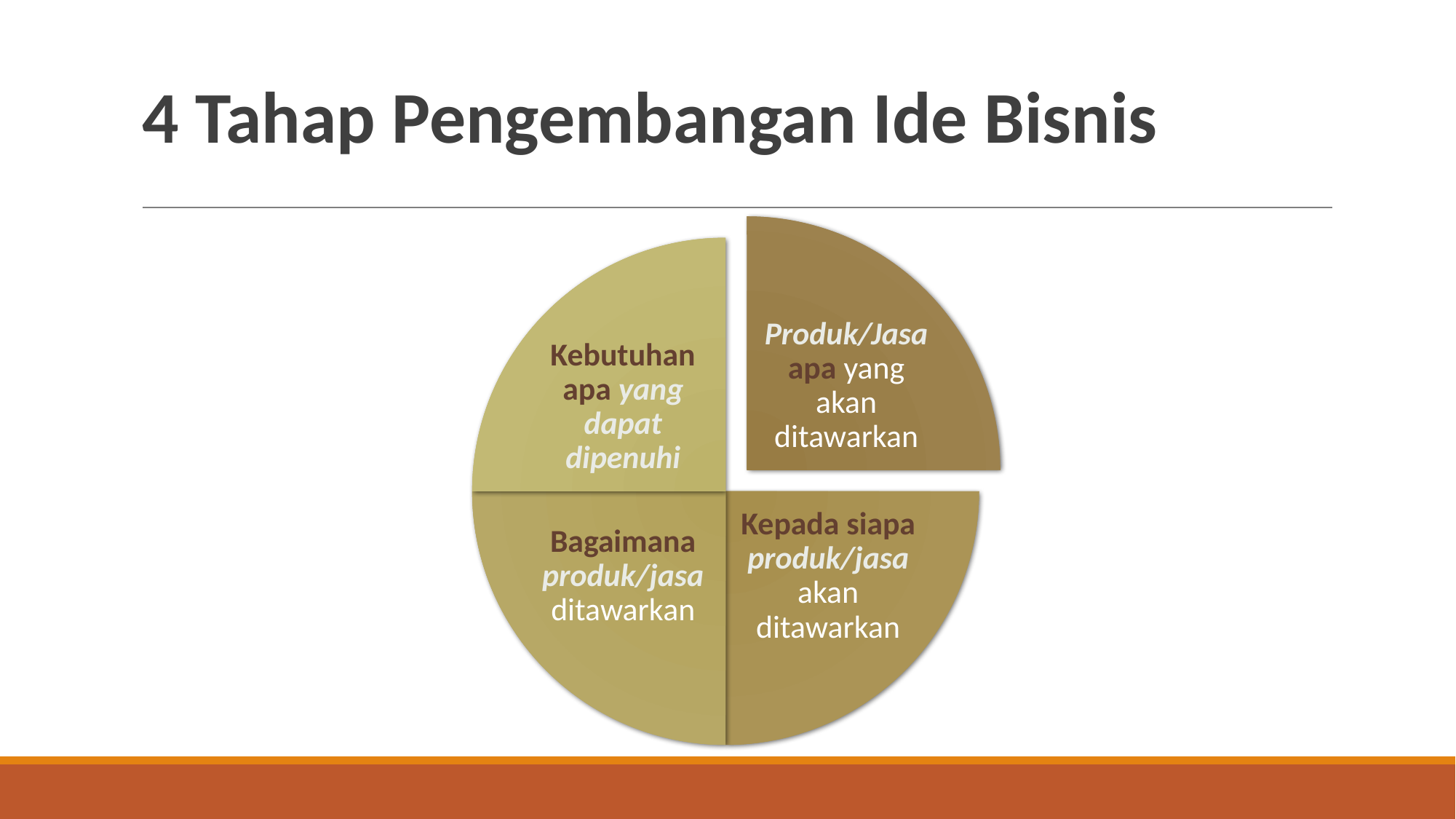

# 4 Tahap Pengembangan Ide Bisnis

Produk/Jasa apa yang akan ditawarkan
Kebutuhan apa yang dapat dipenuhi
Bagaimana produk/jasa ditawarkan
Kepada siapa produk/jasa akan ditawarkan